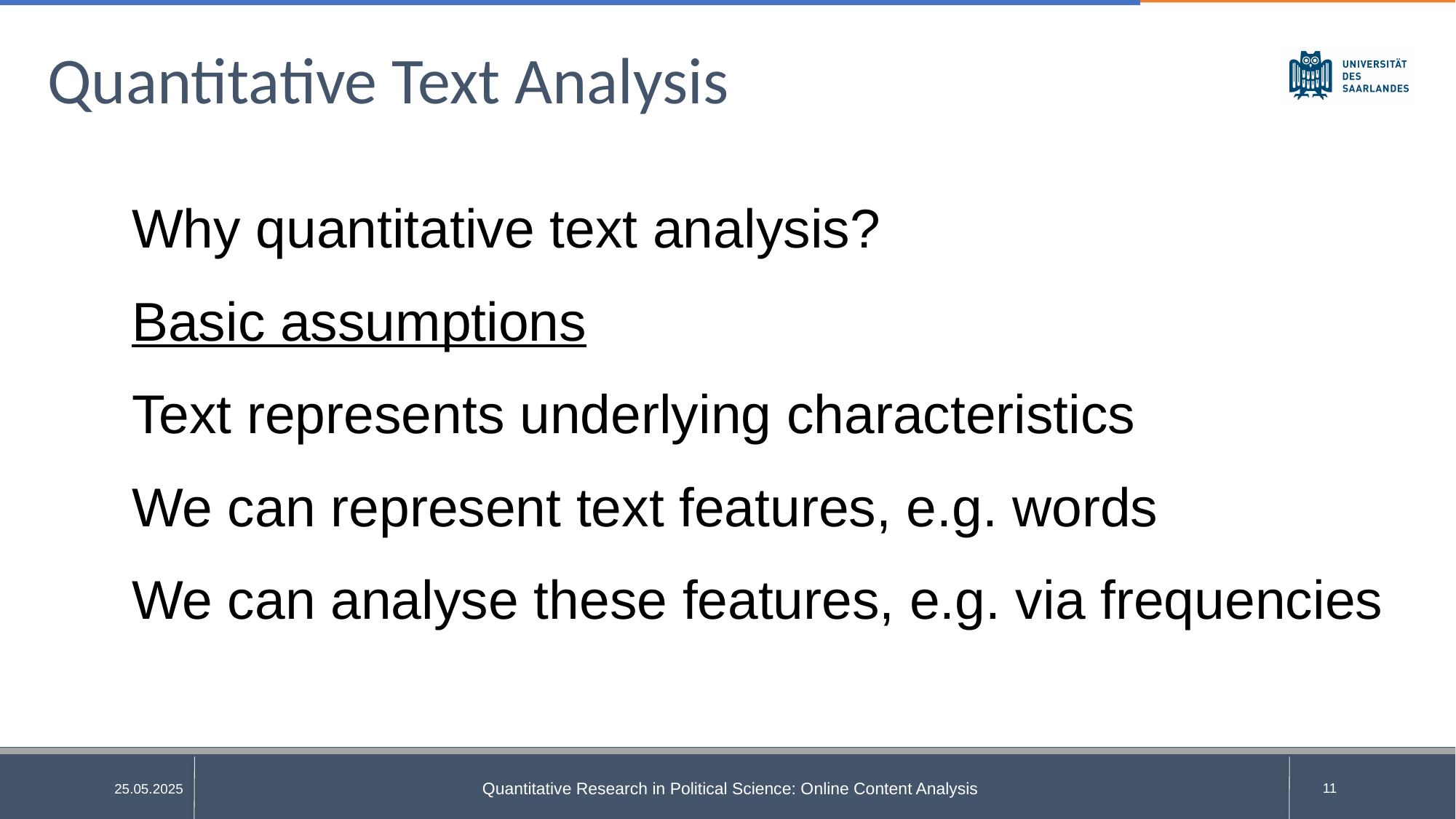

# Quantitative Text Analysis
Why quantitative text analysis?
Basic assumptions
Text represents underlying characteristics
We can represent text features, e.g. words
We can analyse these features, e.g. via frequencies
Quantitative Research in Political Science: Online Content Analysis
11
25.05.2025